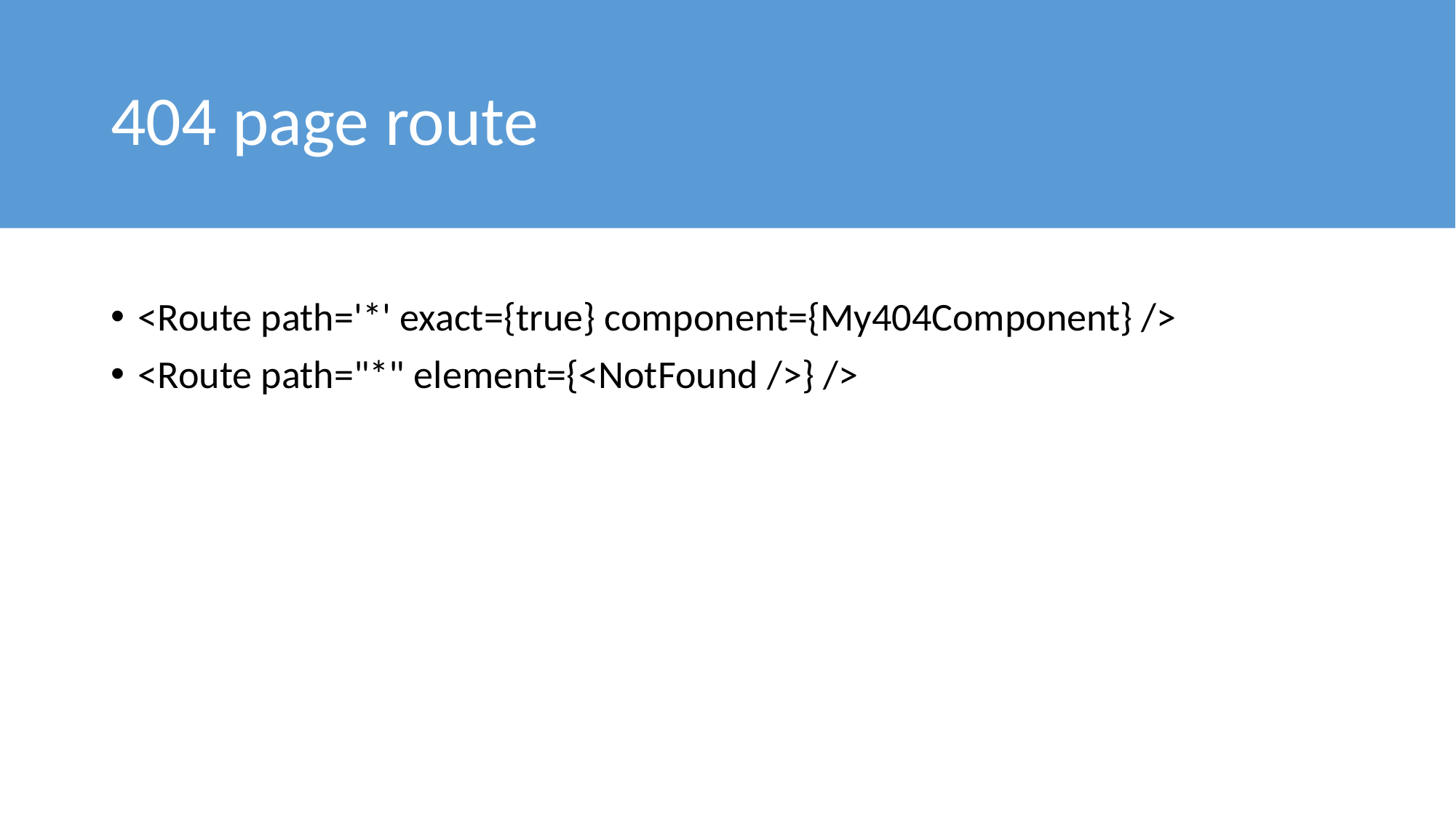

# 404 page route
<Route path='*' exact={true} component={My404Component} />
<Route path="*" element={<NotFound />} />